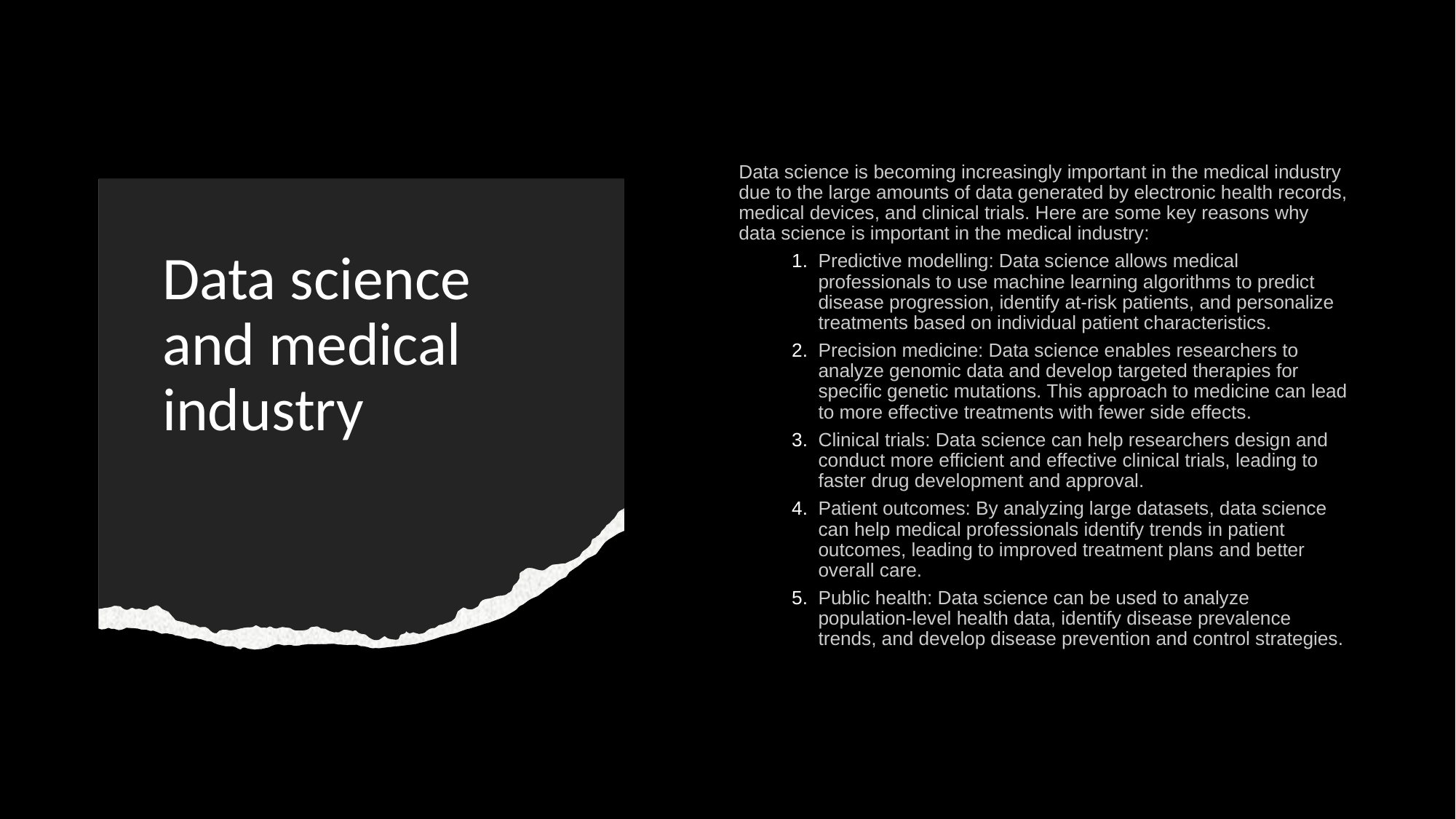

Data science is becoming increasingly important in the medical industry due to the large amounts of data generated by electronic health records, medical devices, and clinical trials. Here are some key reasons why data science is important in the medical industry:
Predictive modelling: Data science allows medical professionals to use machine learning algorithms to predict disease progression, identify at-risk patients, and personalize treatments based on individual patient characteristics.
Precision medicine: Data science enables researchers to analyze genomic data and develop targeted therapies for specific genetic mutations. This approach to medicine can lead to more effective treatments with fewer side effects.
Clinical trials: Data science can help researchers design and conduct more efficient and effective clinical trials, leading to faster drug development and approval.
Patient outcomes: By analyzing large datasets, data science can help medical professionals identify trends in patient outcomes, leading to improved treatment plans and better overall care.
Public health: Data science can be used to analyze population-level health data, identify disease prevalence trends, and develop disease prevention and control strategies.

# Data science and medical industry